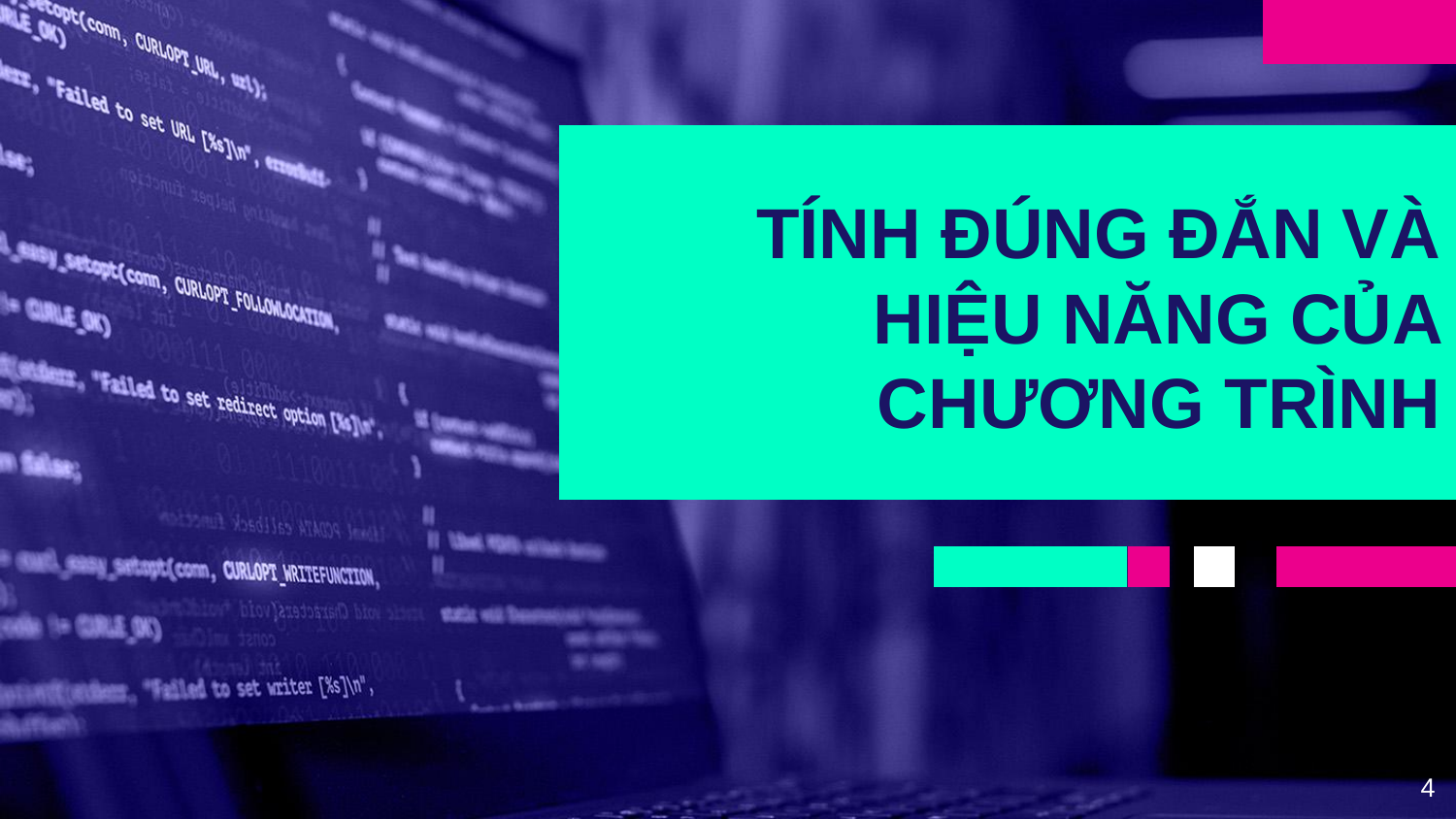

# TÍNH ĐÚNG ĐẮN VÀ HIỆU NĂNG CỦA CHƯƠNG TRÌNH
4